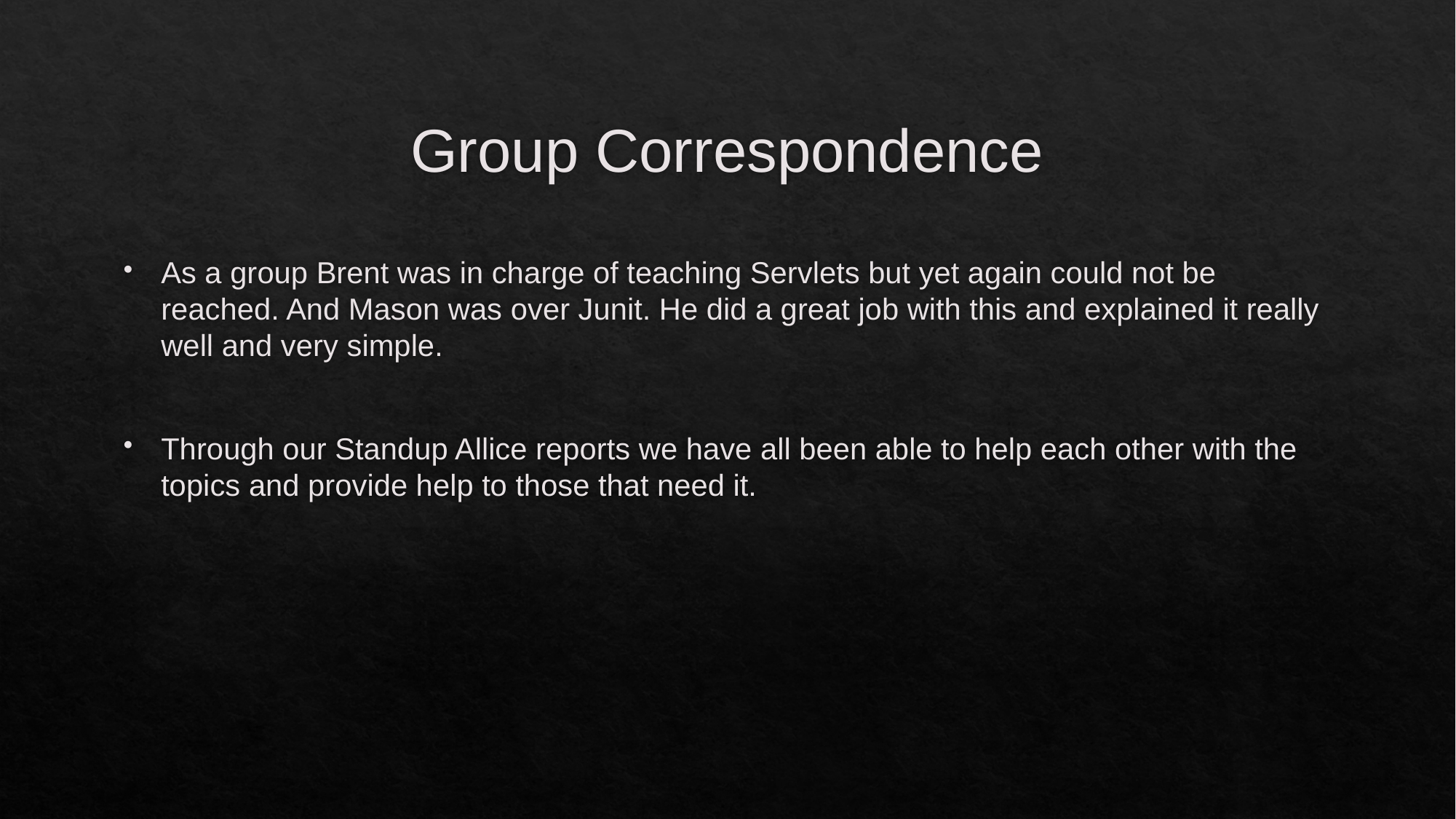

# Group Correspondence
As a group Brent was in charge of teaching Servlets but yet again could not be reached. And Mason was over Junit. He did a great job with this and explained it really well and very simple.

Through our Standup Allice reports we have all been able to help each other with the topics and provide help to those that need it.